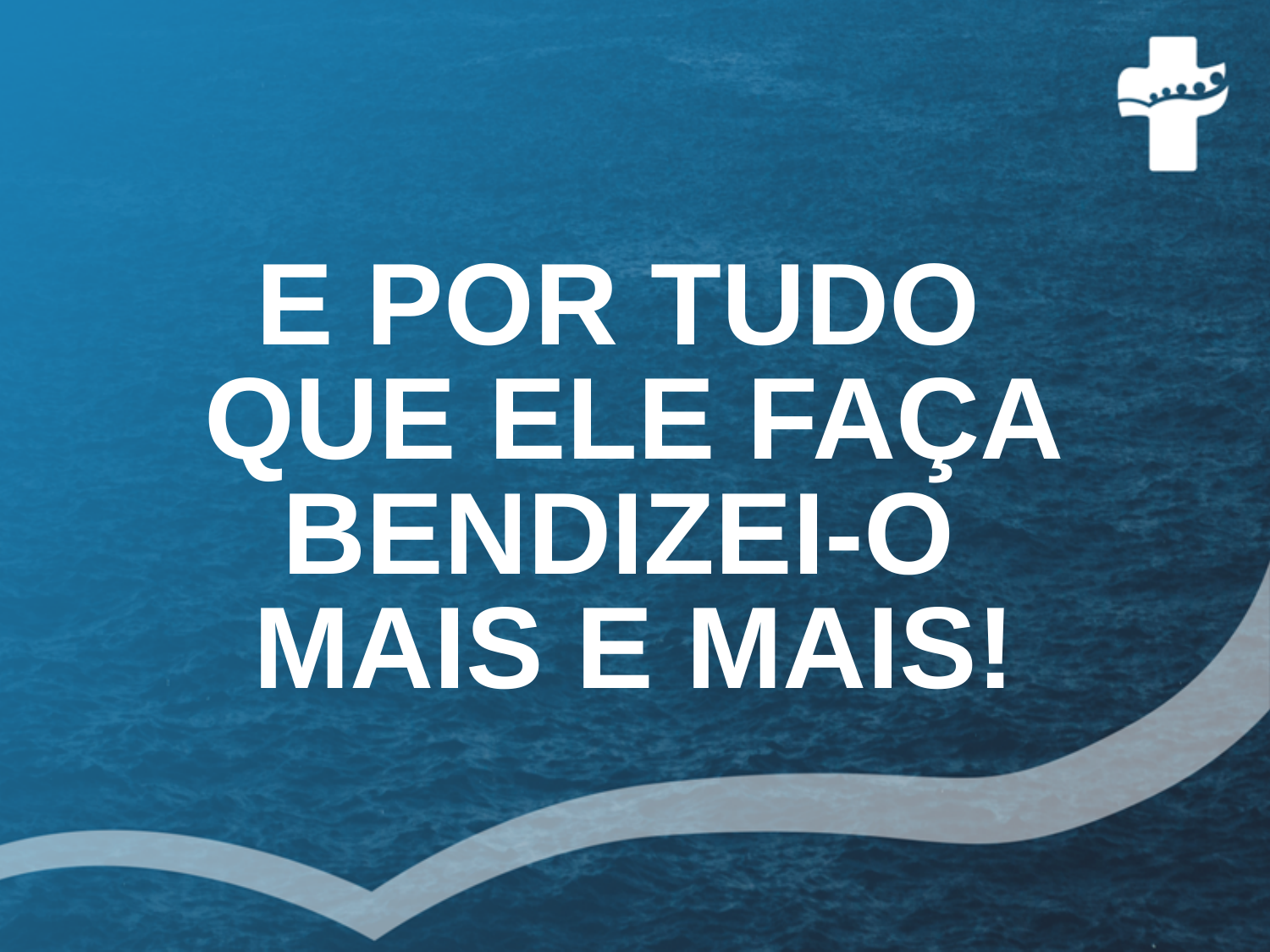

# E POR TUDO QUE ELE FAÇA BENDIZEI-O MAIS E MAIS!